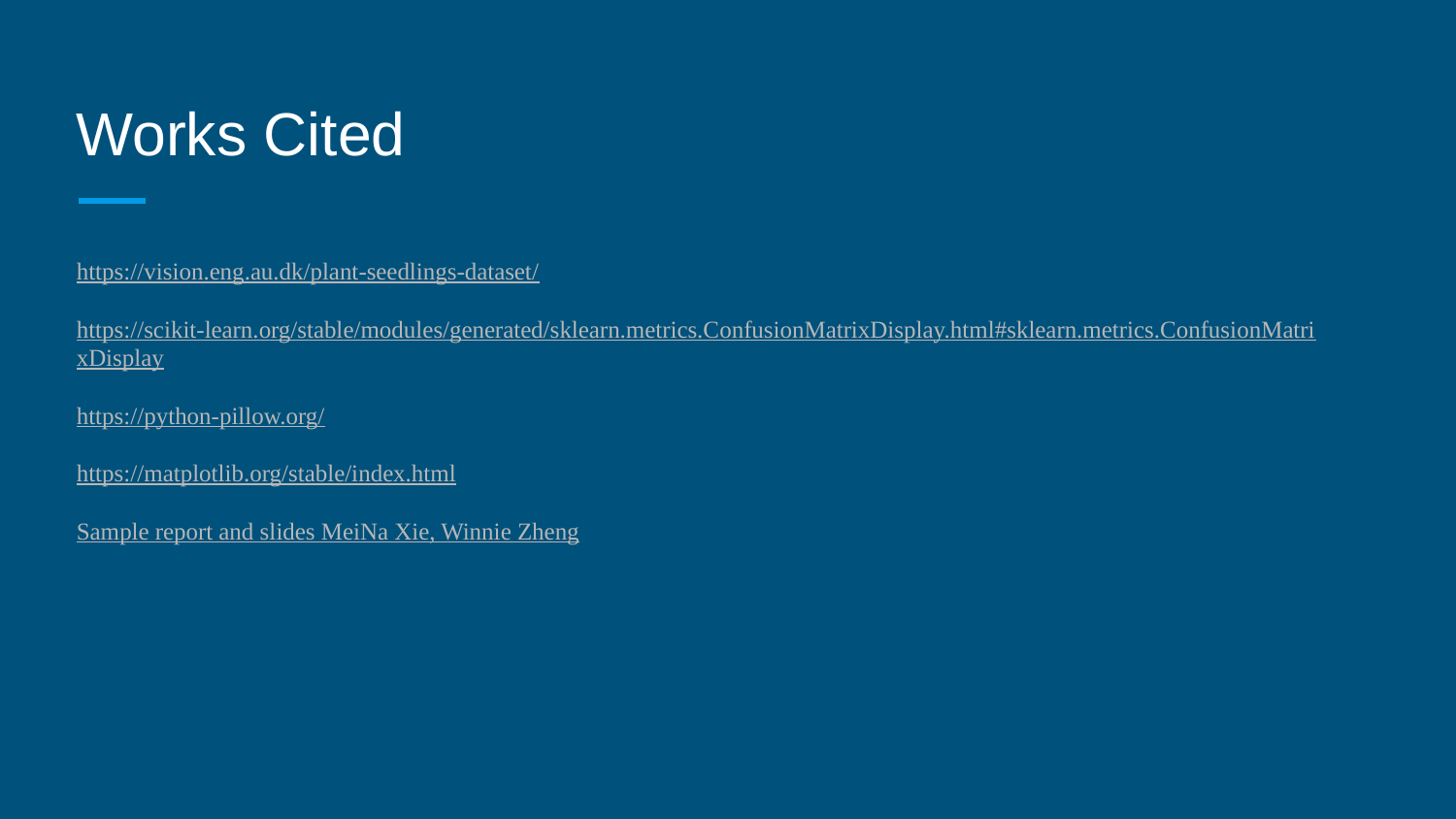

# Works Cited
https://vision.eng.au.dk/plant-seedlings-dataset/
https://scikit-learn.org/stable/modules/generated/sklearn.metrics.ConfusionMatrixDisplay.html#sklearn.metrics.ConfusionMatrixDisplay
https://python-pillow.org/
https://matplotlib.org/stable/index.html
Sample report and slides MeiNa Xie, Winnie Zheng